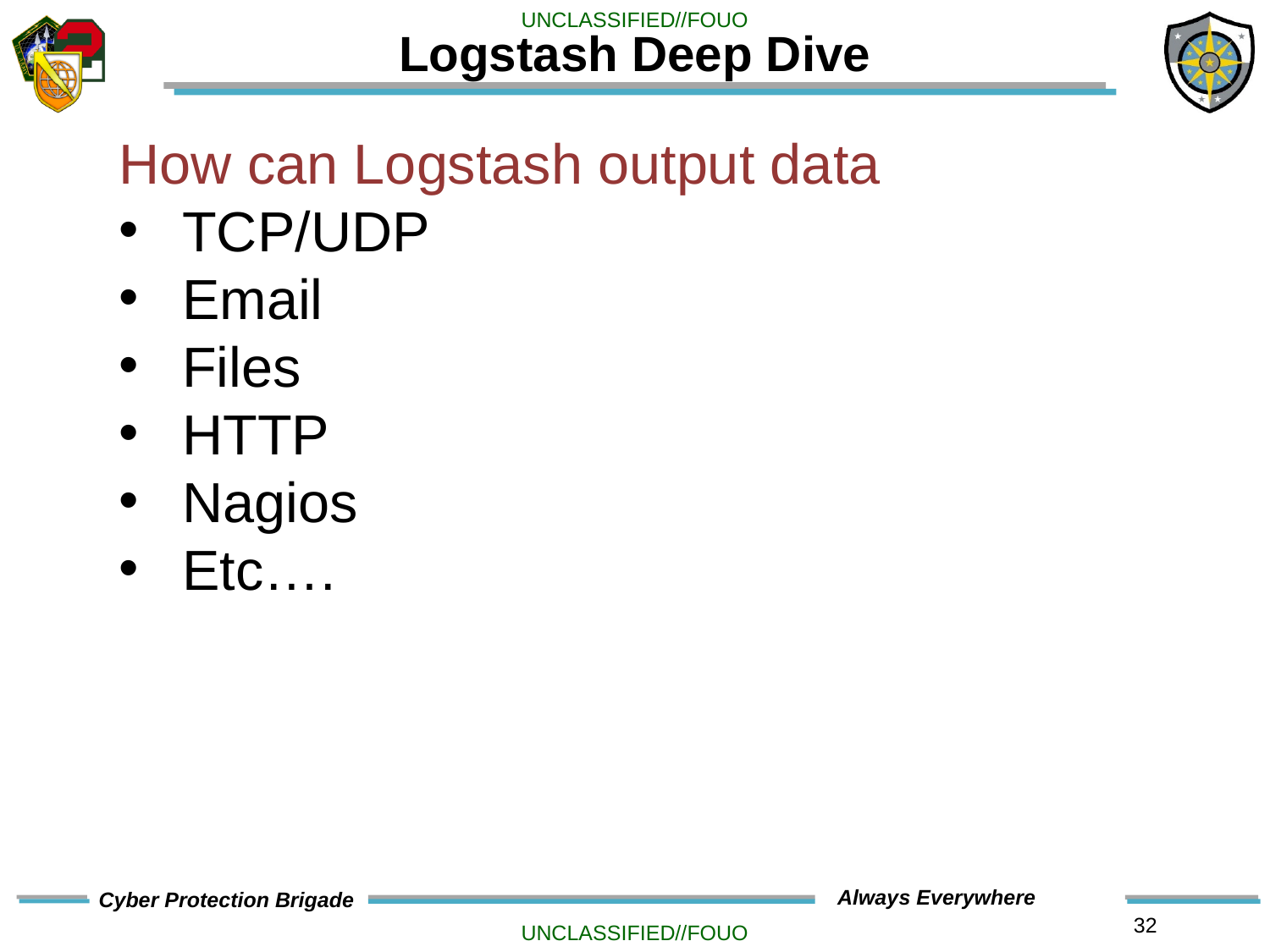

# Logstash Deep Dive
How can Logstash output data
TCP/UDP
Email
Files
HTTP
Nagios
Etc….